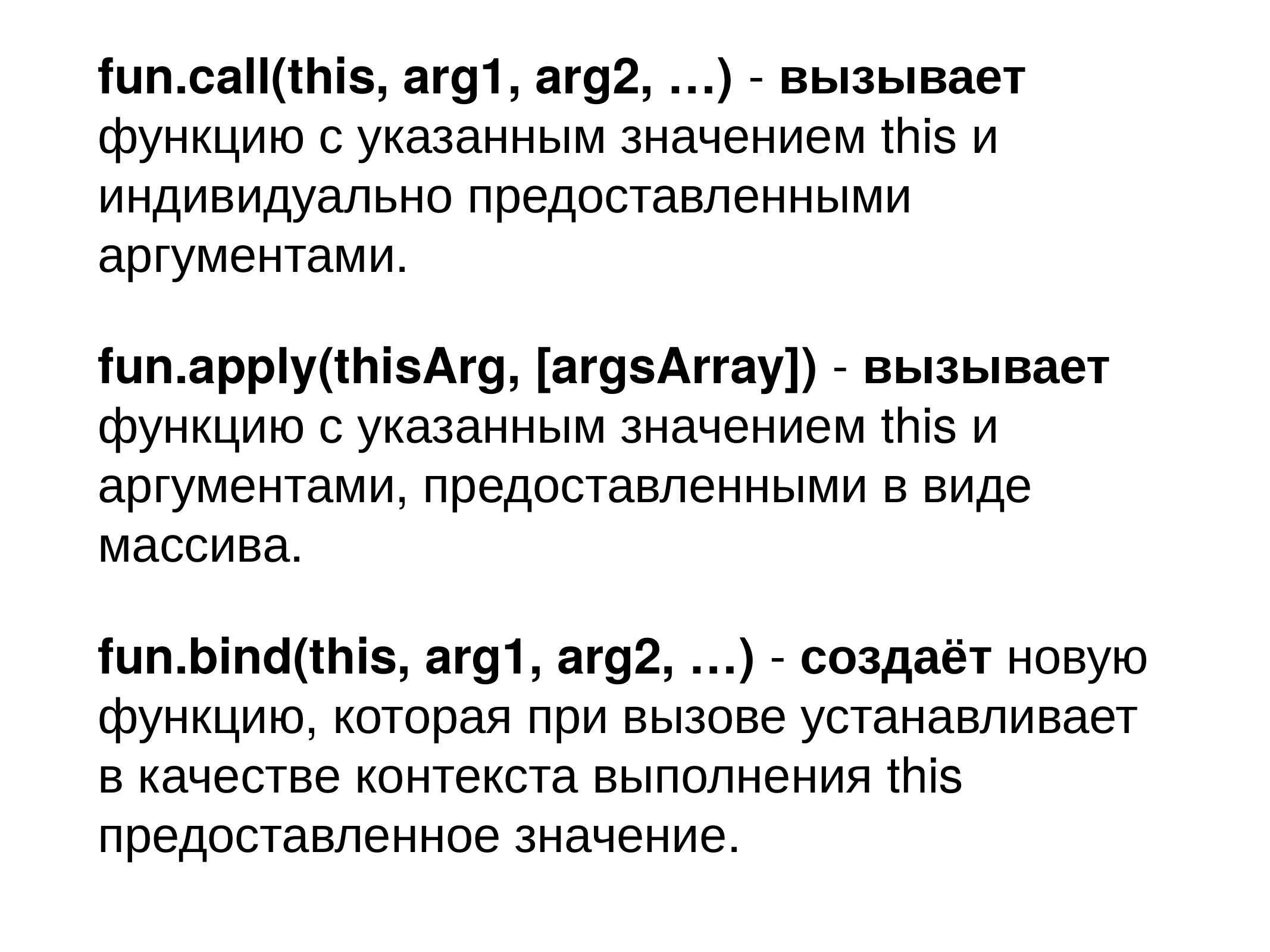

fun.call(this, arg1, arg2, …) - вызывает функцию с указанным значением this и индивидуально предоставленными аргументами.
fun.apply(thisArg, [argsArray]) - вызывает функцию с указанным значением this и аргументами, предоставленными в виде массива.
fun.bind(this, arg1, arg2, …) - создаёт новую функцию, которая при вызове устанавливает в качестве контекста выполнения this предоставленное значение.